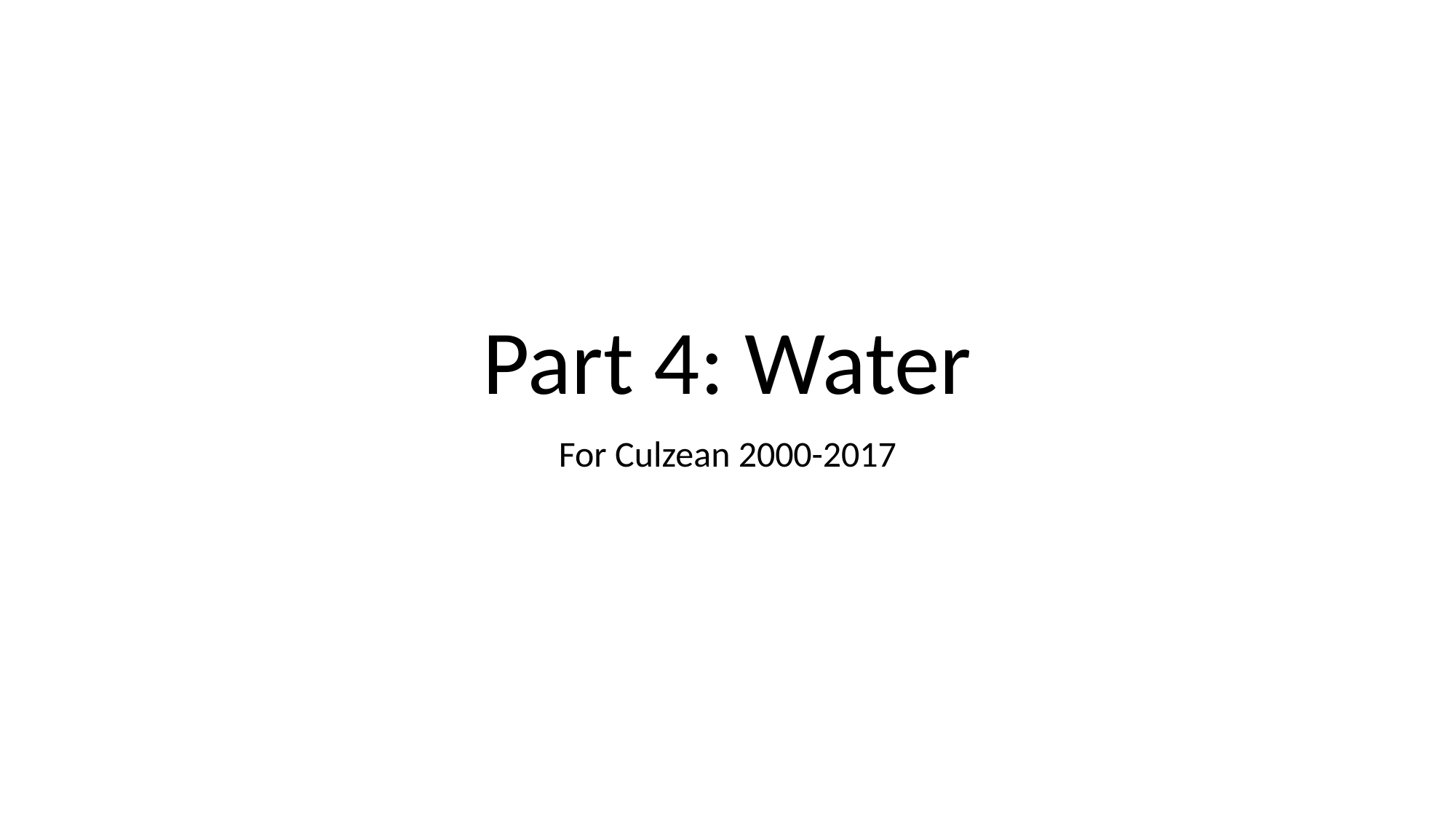

# Part 4: Water
For Culzean 2000-2017